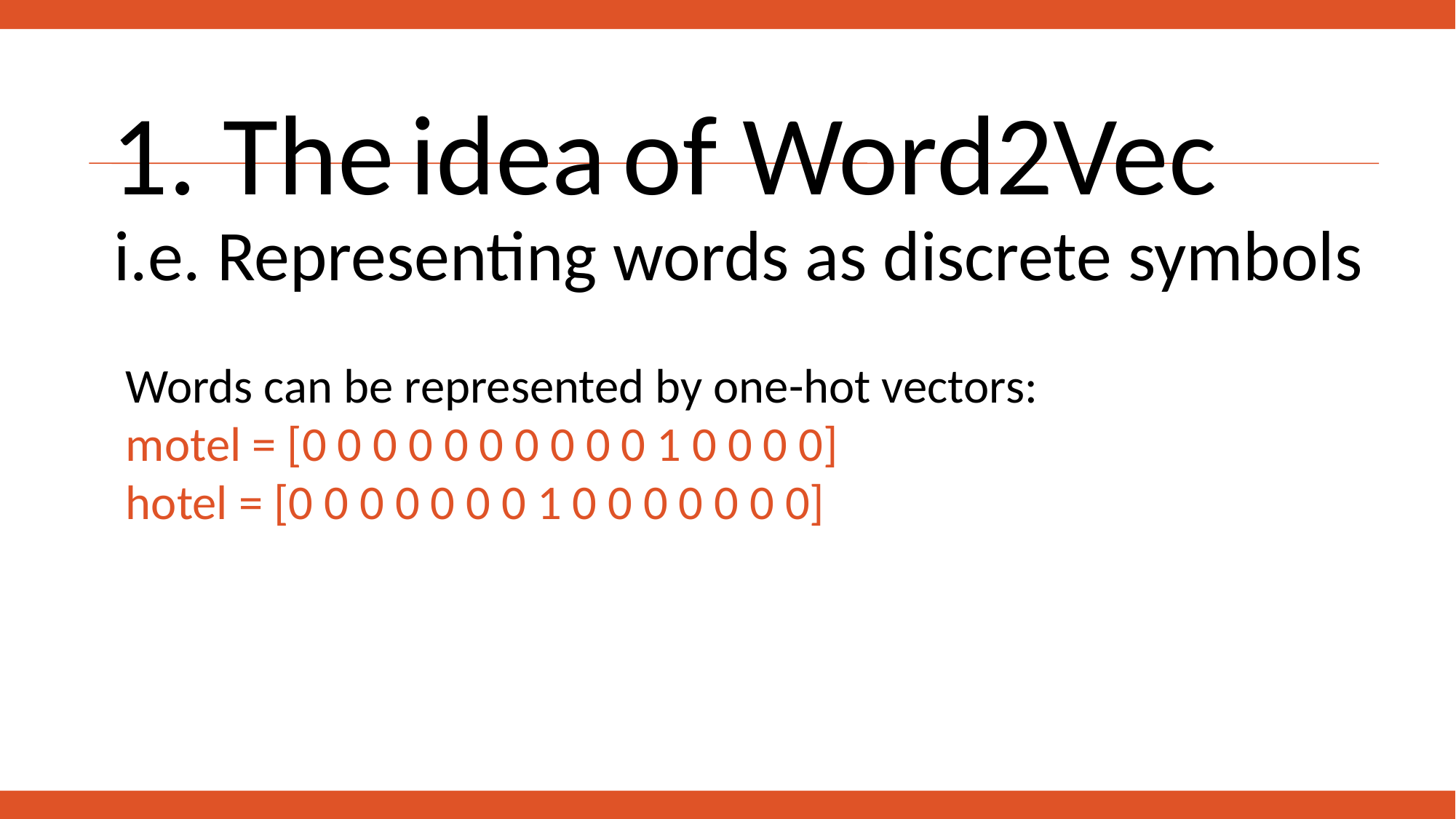

1. The idea of Word2Vec
i.e. Representing words as discrete symbols

Words can be represented by one-hot vectors:
motel = [0 0 0 0 0 0 0 0 0 0 1 0 0 0 0]
hotel = [0 0 0 0 0 0 0 1 0 0 0 0 0 0 0]